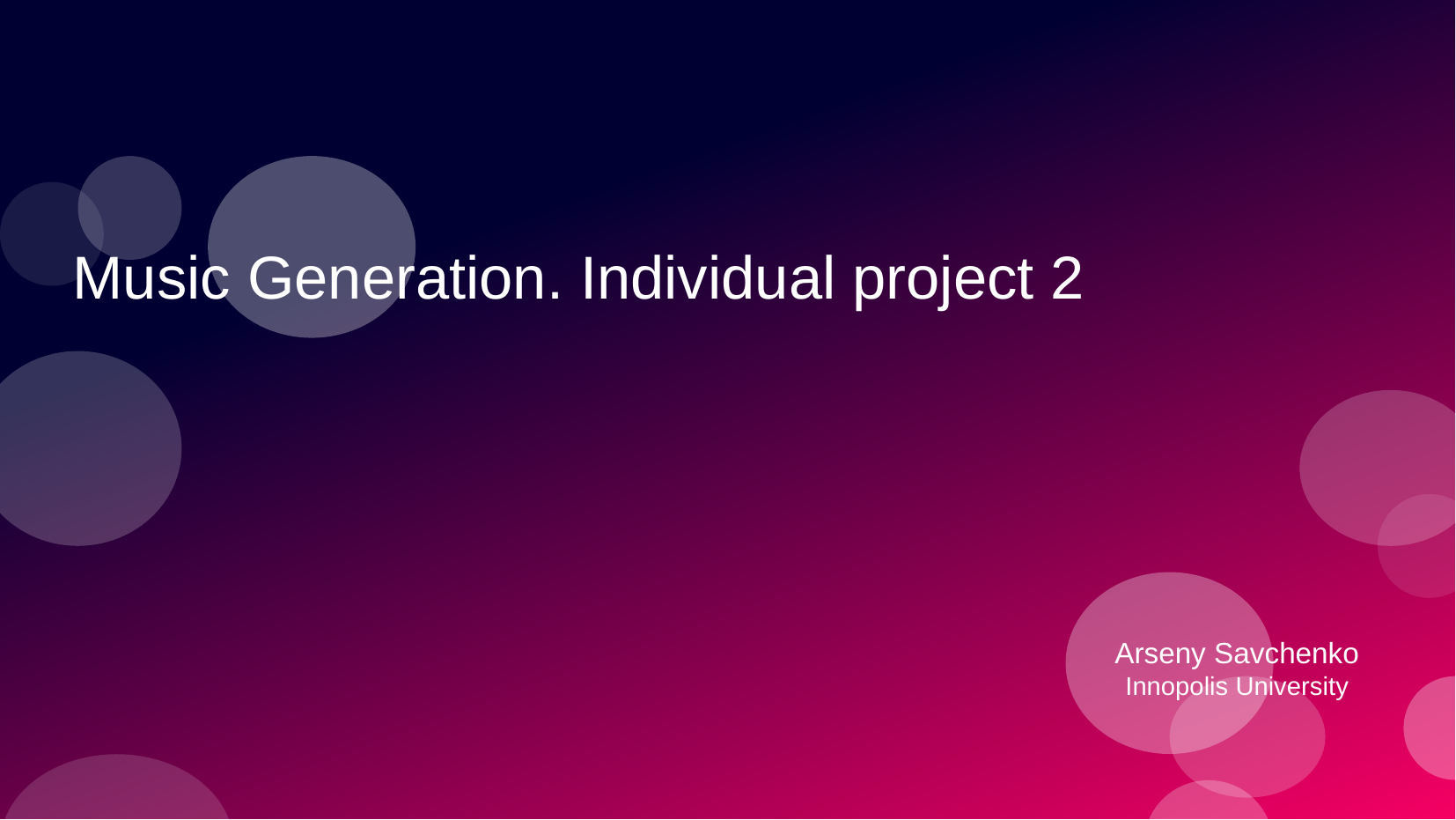

# Music Generation. Individual project 2
Arseny Savchenko
Innopolis University